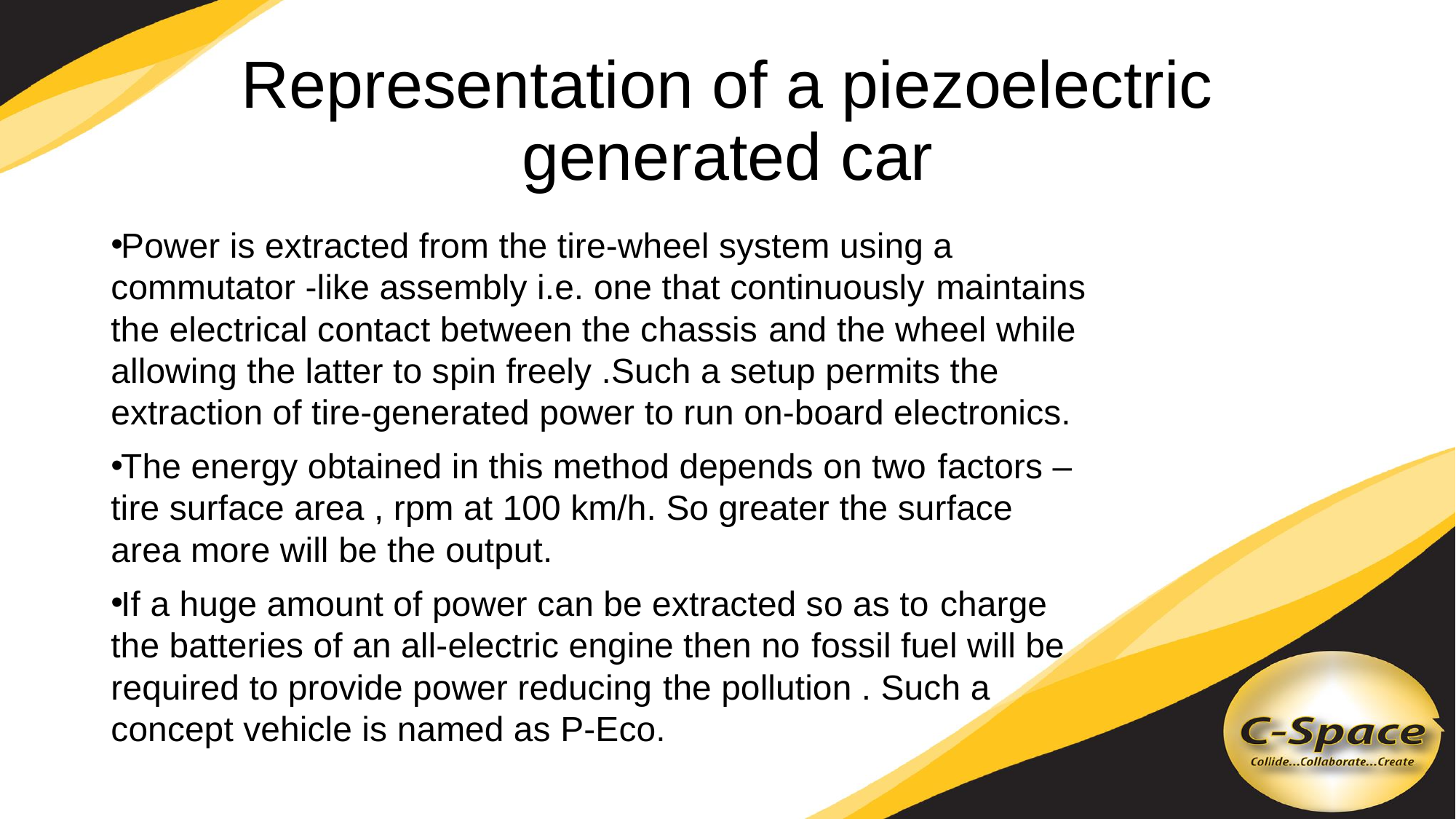

# Representation of a piezoelectric generated car
Power is extracted from the tire-wheel system using a commutator -like assembly i.e. one that continuously maintains the electrical contact between the chassis and the wheel while allowing the latter to spin freely .Such a setup permits the extraction of tire-generated power to run on-board electronics.
The energy obtained in this method depends on two factors –tire surface area , rpm at 100 km/h. So greater the surface area more will be the output.
If a huge amount of power can be extracted so as to charge the batteries of an all-electric engine then no fossil fuel will be required to provide power reducing the pollution . Such a concept vehicle is named as P-Eco.